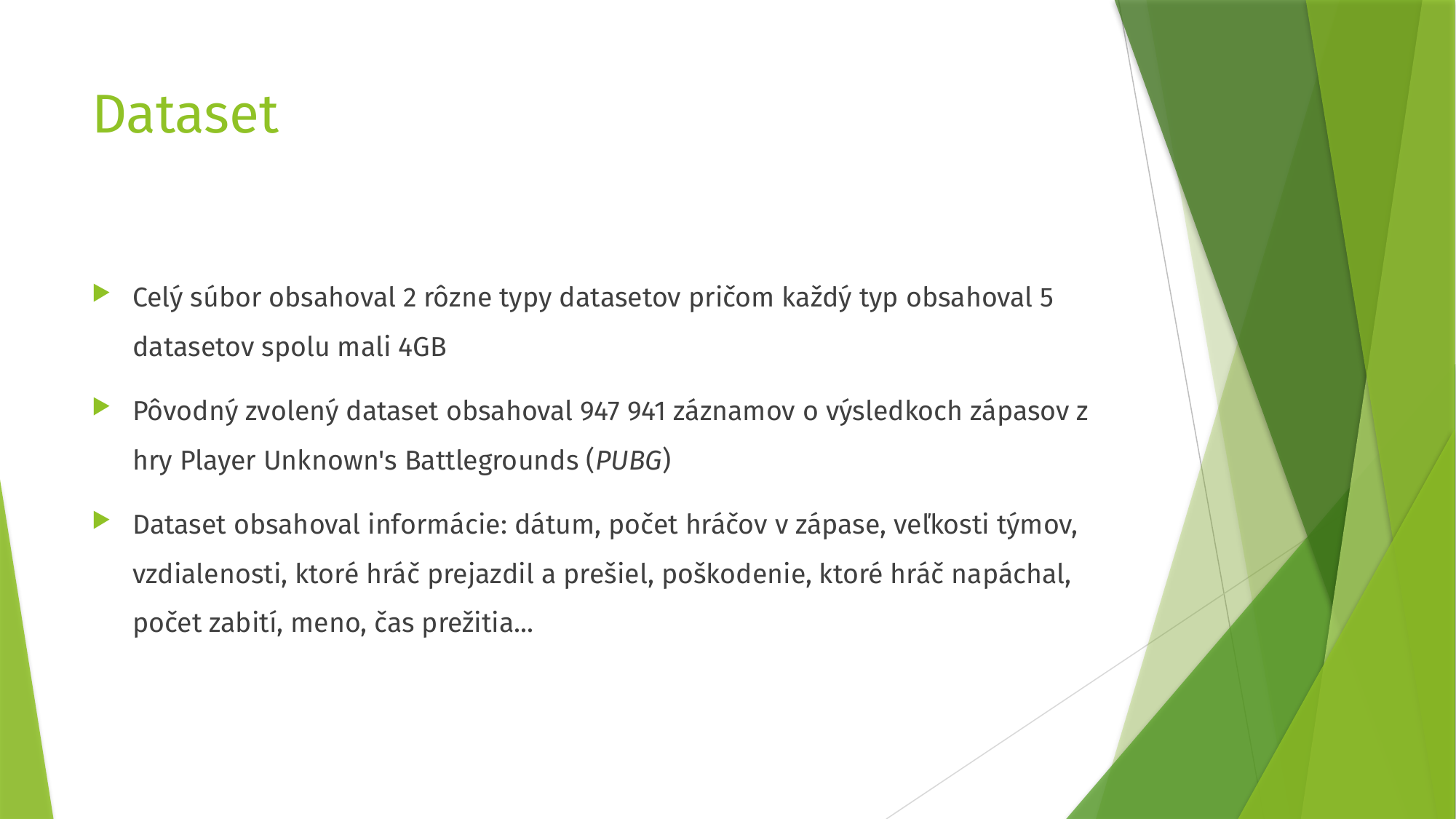

# Dataset
Celý súbor obsahoval 2 rôzne typy datasetov pričom každý typ obsahoval 5 datasetov spolu mali 4GB
Pôvodný zvolený dataset obsahoval 947 941 záznamov o výsledkoch zápasov z hry Player Unknown's Battlegrounds (PUBG)
Dataset obsahoval informácie: dátum, počet hráčov v zápase, veľkosti týmov, vzdialenosti, ktoré hráč prejazdil a prešiel, poškodenie, ktoré hráč napáchal, počet zabití, meno, čas prežitia...